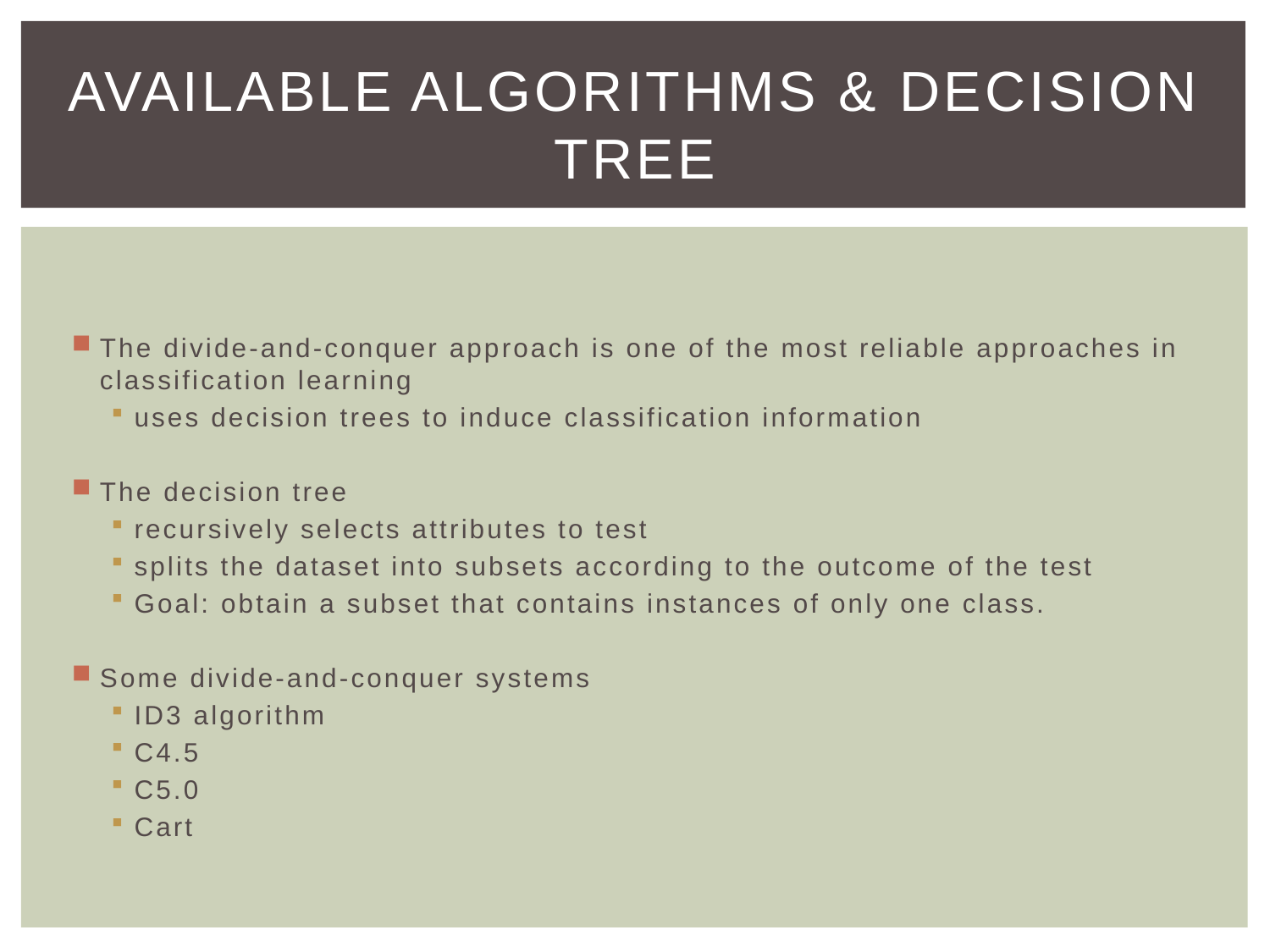

# Available algorithms & Decision tree

The divide-and-conquer approach is one of the most reliable approaches in classification learning
uses decision trees to induce classification information

The decision tree
recursively selects attributes to test
splits the dataset into subsets according to the outcome of the test
Goal: obtain a subset that contains instances of only one class.

Some divide-and-conquer systems
ID3 algorithm
C4.5
C5.0
Cart